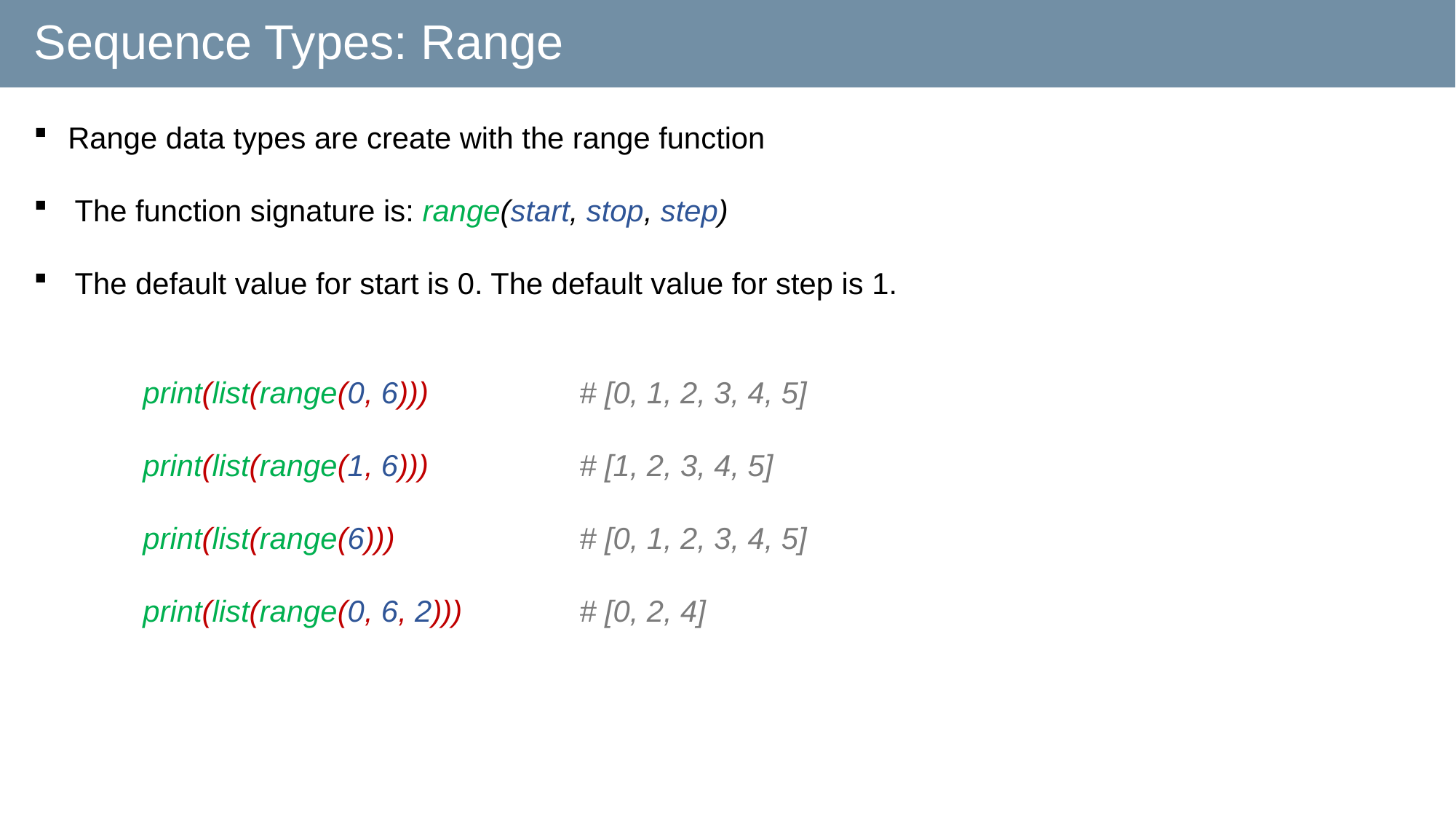

# Sequence Types: Range
Range data types are create with the range function

The function signature is: range(start, stop, step)

The default value for start is 0. The default value for step is 1.

	print(list(range(0, 6)))  		# [0, 1, 2, 3, 4, 5]
	print(list(range(1, 6)))  		# [1, 2, 3, 4, 5]
	print(list(range(6)))  		# [0, 1, 2, 3, 4, 5]
	print(list(range(0, 6, 2)))  	# [0, 2, 4]